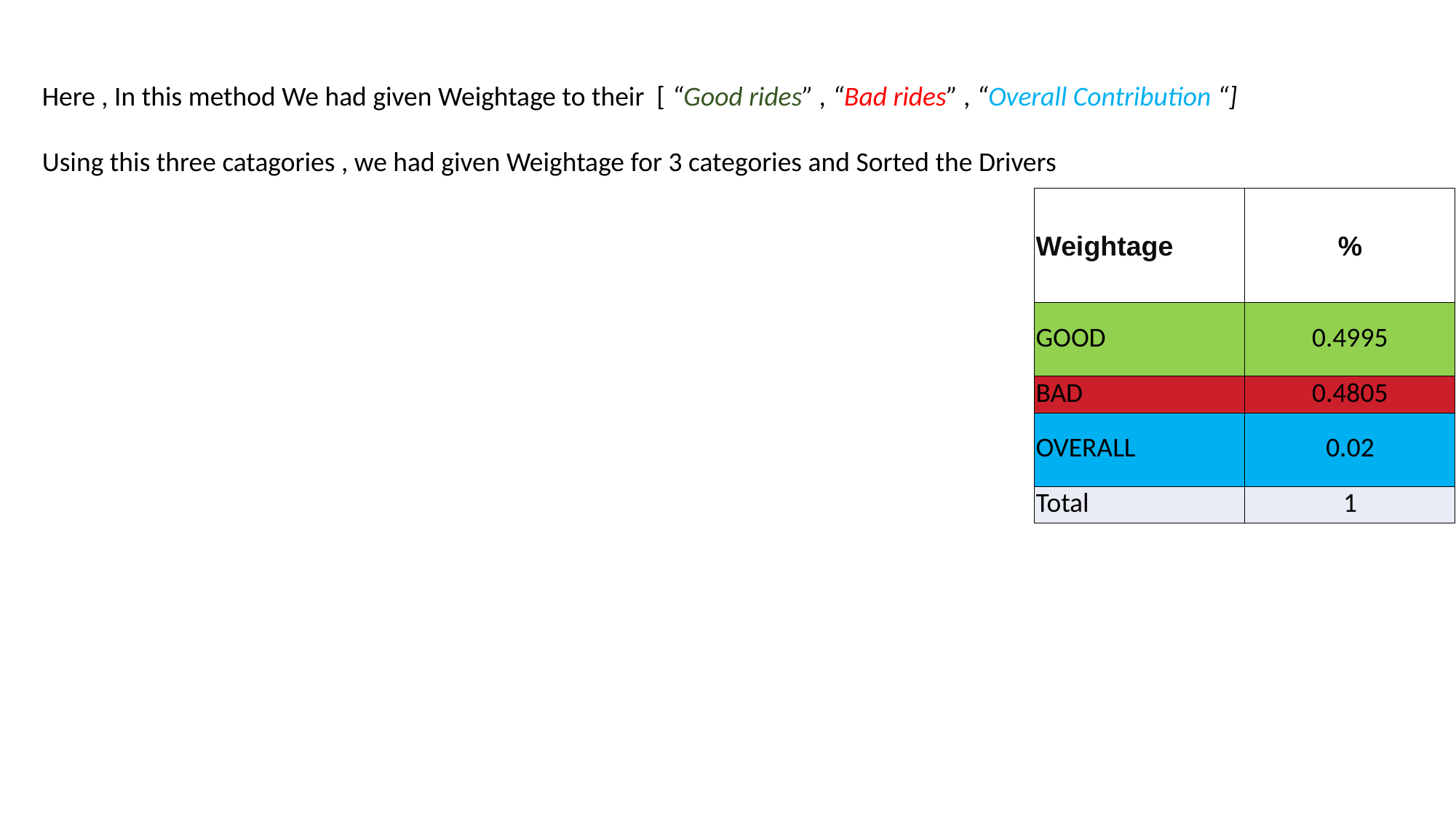

Here , In this method We had given Weightage to their  [ “Good rides” , “Bad rides” , “Overall Contribution “]
Using this three catagories , we had given Weightage for 3 categories and Sorted the Drivers

| Weightage | % |
| --- | --- |
| GOOD | 0.4995 |
| BAD | 0.4805 |
| OVERALL | 0.02 |
| Total | 1 |